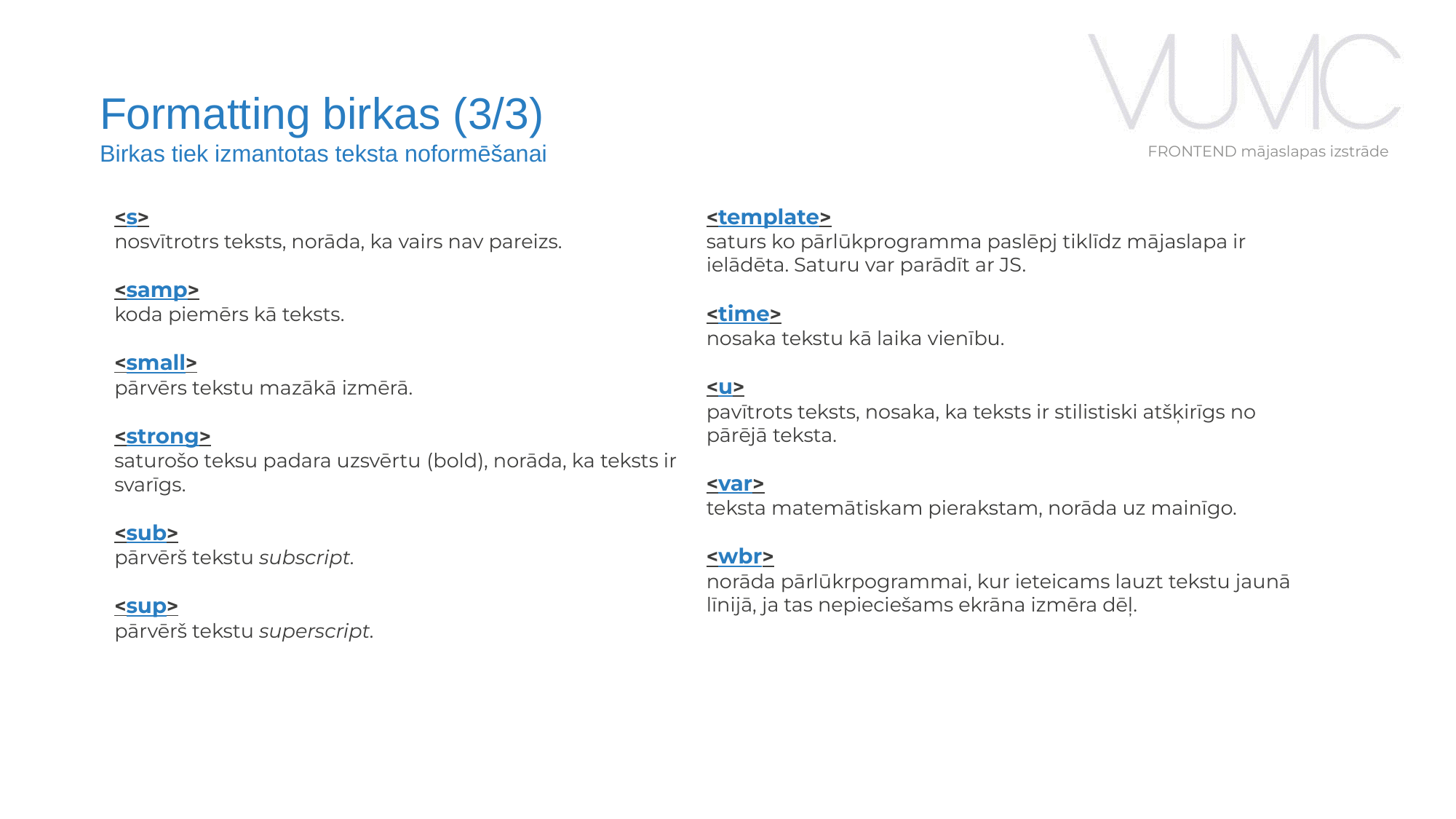

Formatting birkas (3/3)
Birkas tiek izmantotas teksta noformēšanai
FRONTEND mājaslapas izstrāde
<s>
nosvītrotrs teksts, norāda, ka vairs nav pareizs.

<samp>
koda piemērs kā teksts.

<small>
pārvērs tekstu mazākā izmērā.

<strong>
saturošo teksu padara uzsvērtu (bold), norāda, ka teksts ir svarīgs.

<sub>
pārvērš tekstu subscript.

<sup>
pārvērš tekstu superscript.
<template>
saturs ko pārlūkprogramma paslēpj tiklīdz mājaslapa ir ielādēta. Saturu var parādīt ar JS.

<time>
nosaka tekstu kā laika vienību.

<u>
pavītrots teksts, nosaka, ka teksts ir stilistiski atšķirīgs no pārējā teksta.

<var>
teksta matemātiskam pierakstam, norāda uz mainīgo.

<wbr>
norāda pārlūkrpogrammai, kur ieteicams lauzt tekstu jaunā līnijā, ja tas nepieciešams ekrāna izmēra dēļ.
32